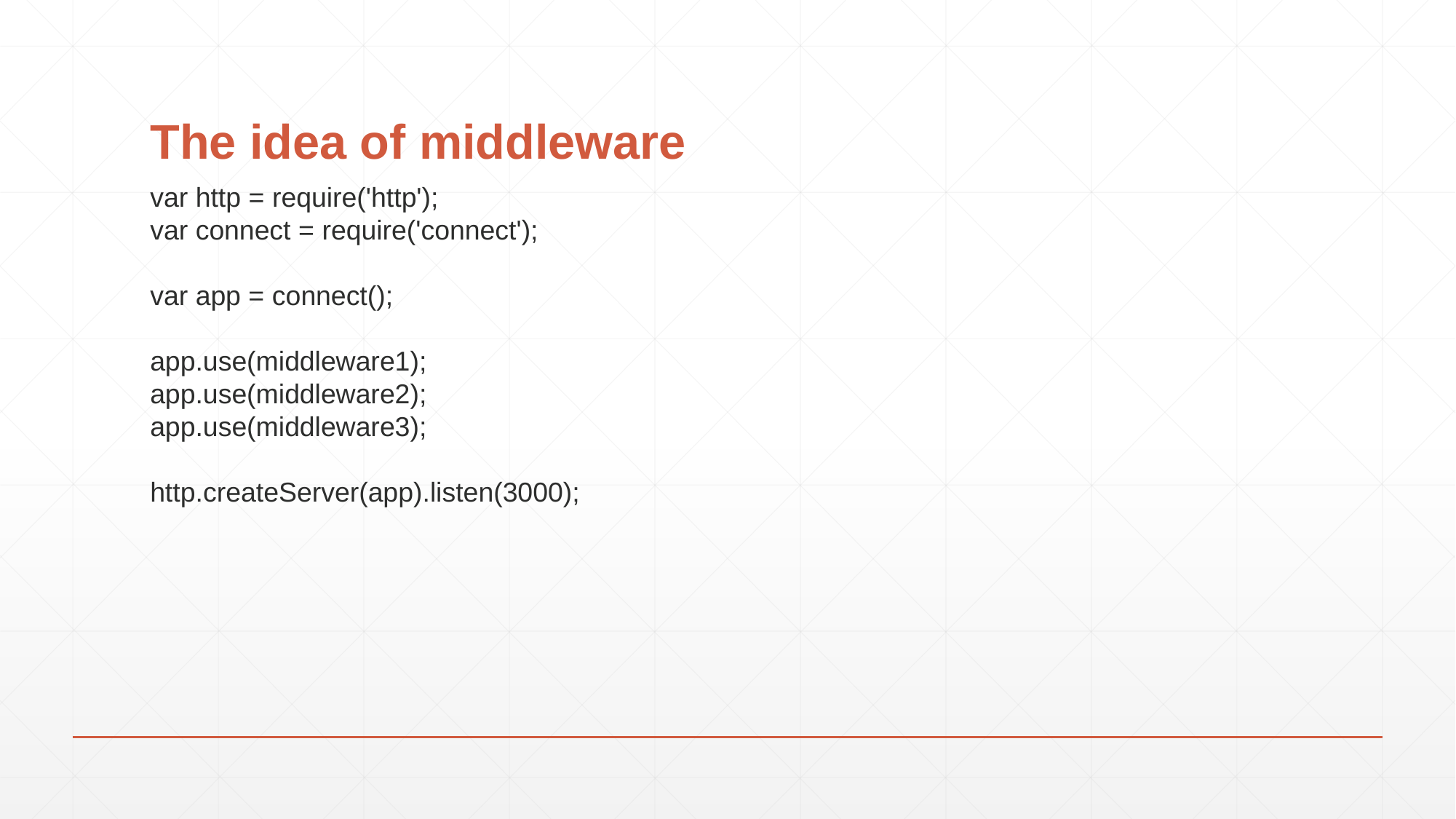

# The idea of middleware
var http = require('http');
var connect = require('connect');

var app = connect();

app.use(middleware1);
app.use(middleware2);
app.use(middleware3);

http.createServer(app).listen(3000);